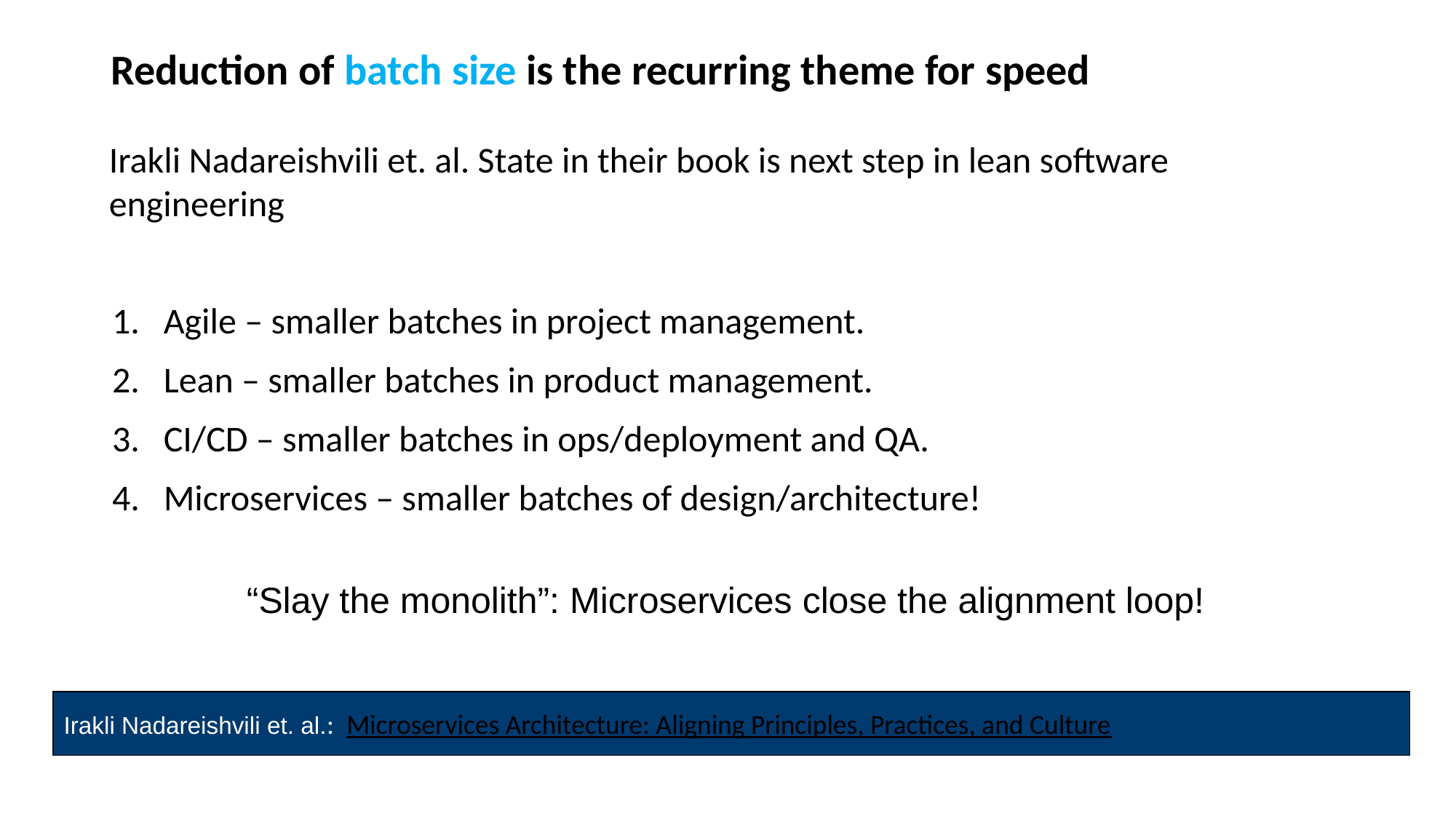

Reduction of batch size is the recurring theme for speed
Irakli Nadareishvili et. al. State in their book is next step in lean software engineering

Agile – smaller batches in project management.
Lean – smaller batches in product management.
CI/CD – smaller batches in ops/deployment and QA.
Microservices – smaller batches of design/architecture!
“Slay the monolith”: Microservices close the alignment loop!

Irakli Nadareishvili et. al.:  Microservices Architecture: Aligning Principles, Practices, and Culture